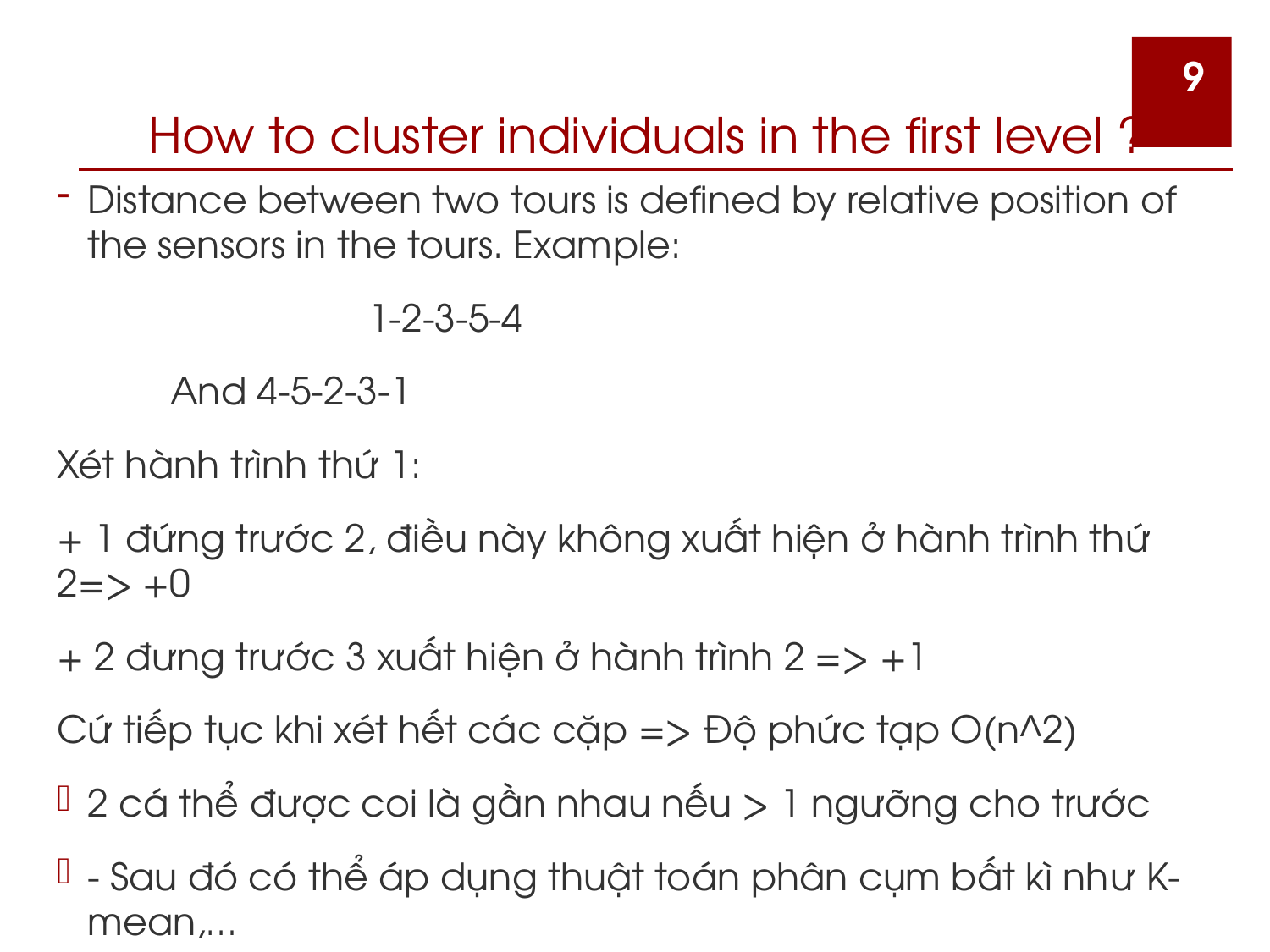

# How to cluster individuals in the first level ?
9

Distance between two tours is defined by relative position of the sensors in the tours. Example:
                              1-2-3-5-4
		And 4-5-2-3-1
Xét hành trình thứ 1:
+ 1 đứng trước 2, điều này không xuất hiện ở hành trình thứ 2=> +0
+ 2 đưng trước 3 xuất hiện ở hành trình 2 => +1
Cứ tiếp tục khi xét hết các cặp => Độ phức tạp O(n^2)
2 cá thể được coi là gần nhau nếu > 1 ngưỡng cho trước
- Sau đó có thể áp dụng thuật toán phân cụm bất kì như K-mean,…